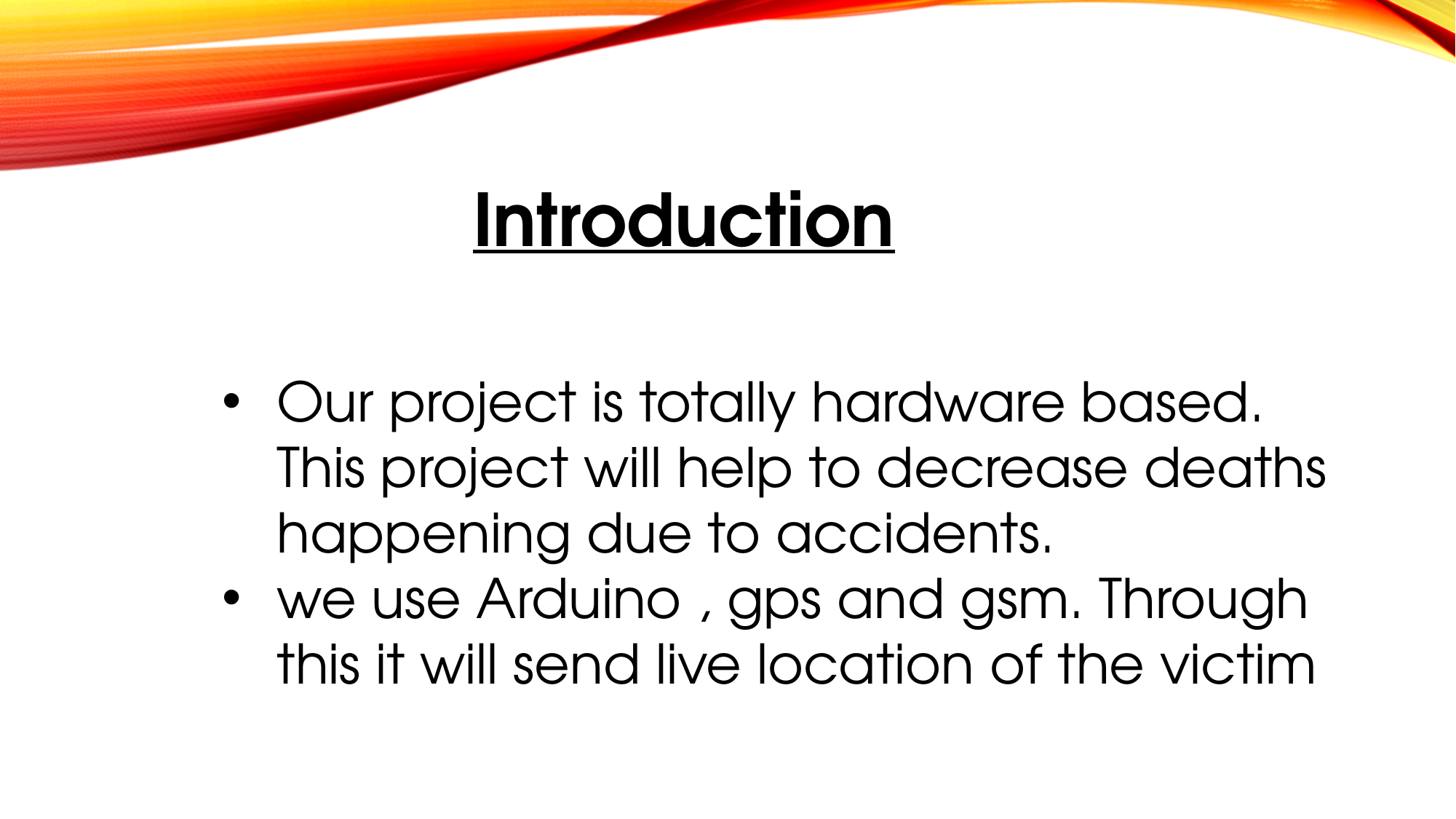

Introduction
Our project is totally hardware based. This project will help to decrease deaths happening due to accidents.
we use Arduino , gps and gsm. Through this it will send live location of the victim